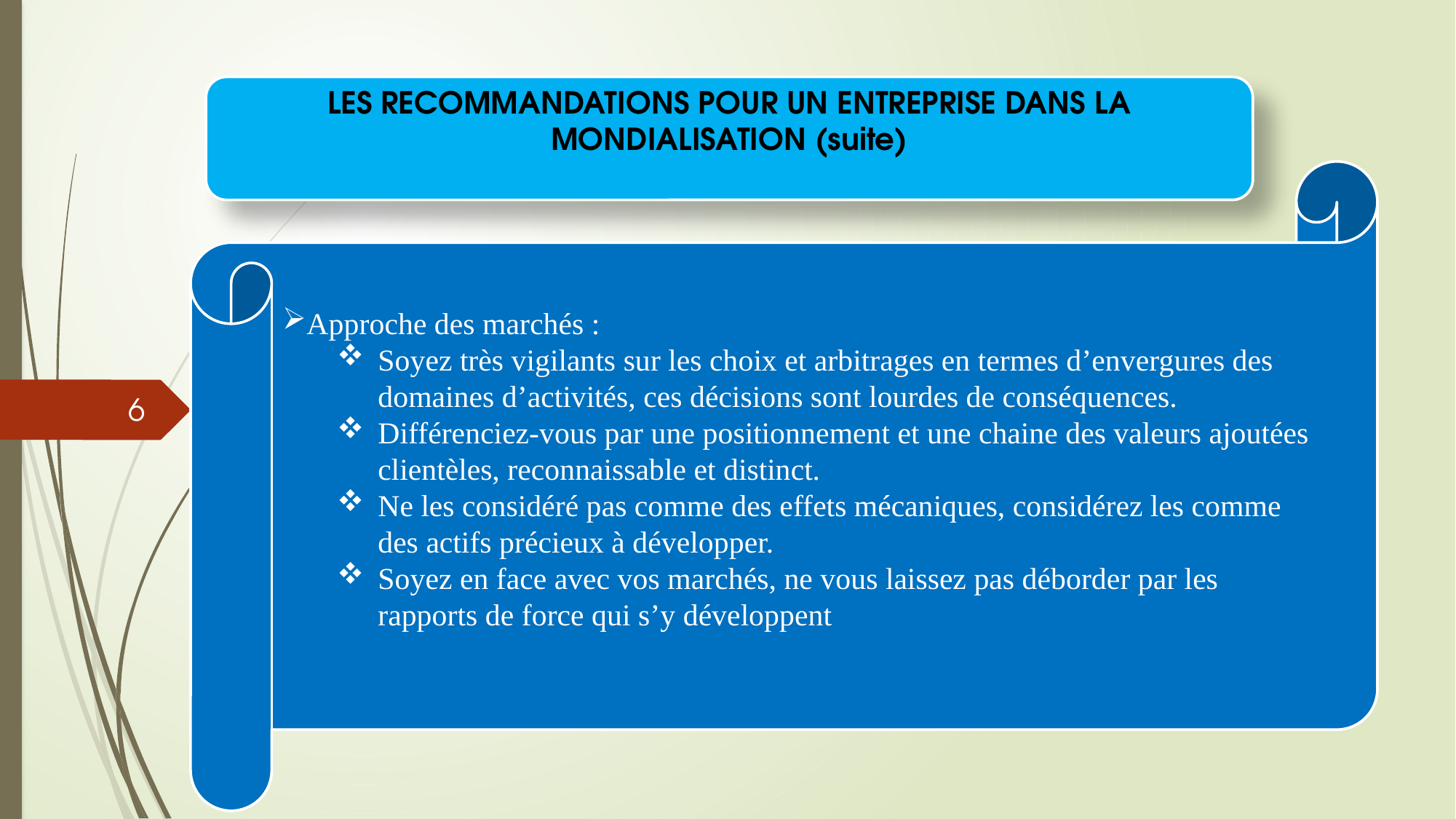

LES RECOMMANDATIONS POUR UN ENTREPRISE DANS LA MONDIALISATION (suite)

Approche des marchés :
Soyez très vigilants sur les choix et arbitrages en termes d’envergures des domaines d’activités, ces décisions sont lourdes de conséquences.
Différenciez-vous par une positionnement et une chaine des valeurs ajoutées clientèles, reconnaissable et distinct.
Ne les considéré pas comme des effets mécaniques, considérez les comme des actifs précieux à développer.
Soyez en face avec vos marchés, ne vous laissez pas déborder par les rapports de force qui s’y développent

6